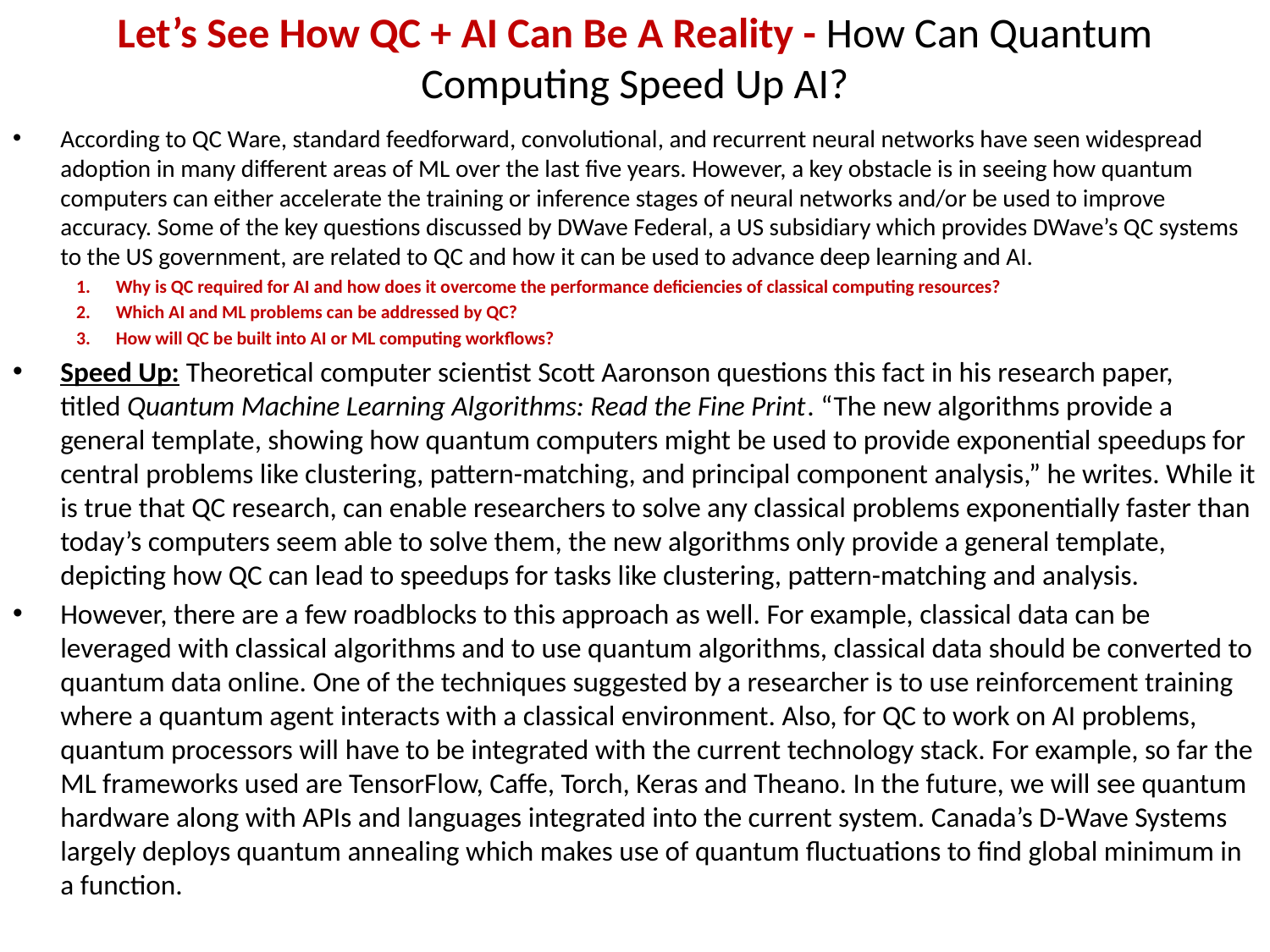

# Let’s See How QC + AI Can Be A Reality - How Can Quantum Computing Speed Up AI?
According to QC Ware, standard feedforward, convolutional, and recurrent neural networks have seen widespread adoption in many different areas of ML over the last five years. However, a key obstacle is in seeing how quantum computers can either accelerate the training or inference stages of neural networks and/or be used to improve accuracy. Some of the key questions discussed by DWave Federal, a US subsidiary which provides DWave’s QC systems to the US government, are related to QC and how it can be used to advance deep learning and AI.
Why is QC required for AI and how does it overcome the performance deficiencies of classical computing resources?
Which AI and ML problems can be addressed by QC?
How will QC be built into AI or ML computing workflows?
Speed Up: Theoretical computer scientist Scott Aaronson questions this fact in his research paper, titled Quantum Machine Learning Algorithms: Read the Fine Print. “The new algorithms provide a general template, showing how quantum computers might be used to provide exponential speedups for central problems like clustering, pattern-matching, and principal component analysis,” he writes. While it is true that QC research, can enable researchers to solve any classical problems exponentially faster than today’s computers seem able to solve them, the new algorithms only provide a general template, depicting how QC can lead to speedups for tasks like clustering, pattern-matching and analysis.
However, there are a few roadblocks to this approach as well. For example, classical data can be leveraged with classical algorithms and to use quantum algorithms, classical data should be converted to quantum data online. One of the techniques suggested by a researcher is to use reinforcement training where a quantum agent interacts with a classical environment. Also, for QC to work on AI problems, quantum processors will have to be integrated with the current technology stack. For example, so far the ML frameworks used are TensorFlow, Caffe, Torch, Keras and Theano. In the future, we will see quantum hardware along with APIs and languages integrated into the current system. Canada’s D-Wave Systems largely deploys quantum annealing which makes use of quantum fluctuations to find global minimum in a function.